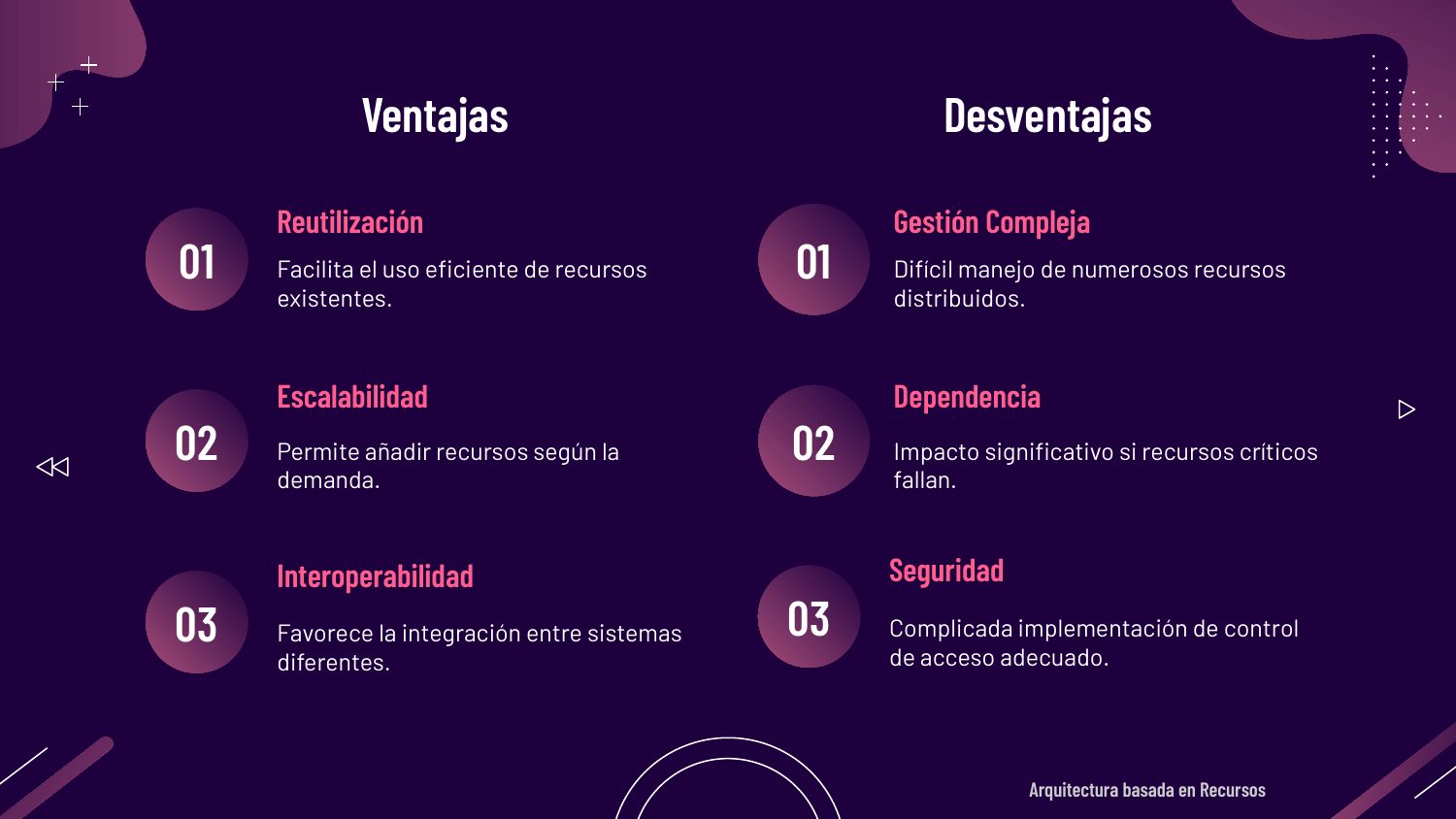

# Ventajas
Desventajas
Reutilización
Gestión Compleja
01
01
Difícil manejo de numerosos recursos distribuidos.
Facilita el uso eficiente de recursos existentes.
Dependencia
Escalabilidad
02
02
Permite añadir recursos según la demanda.
Impacto significativo si recursos críticos fallan.
Seguridad
Interoperabilidad
03
03
Complicada implementación de control de acceso adecuado.
Favorece la integración entre sistemas diferentes.
Arquitectura basada en Recursos